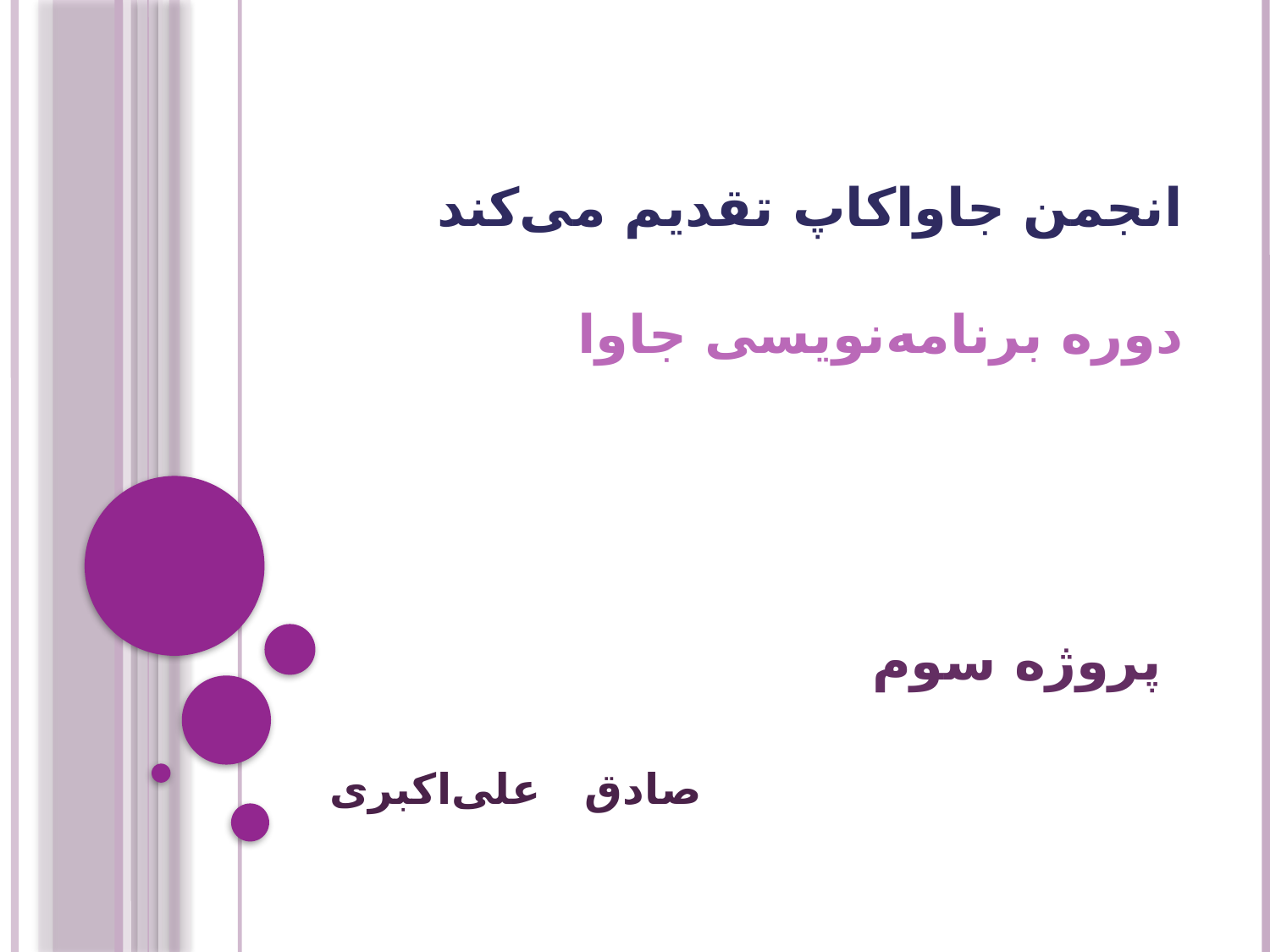

انجمن جاواکاپ تقدیم می‌کند

دوره برنامه‌نويسی جاوا
# پروژه سوم

صادق   علی‌اکبری